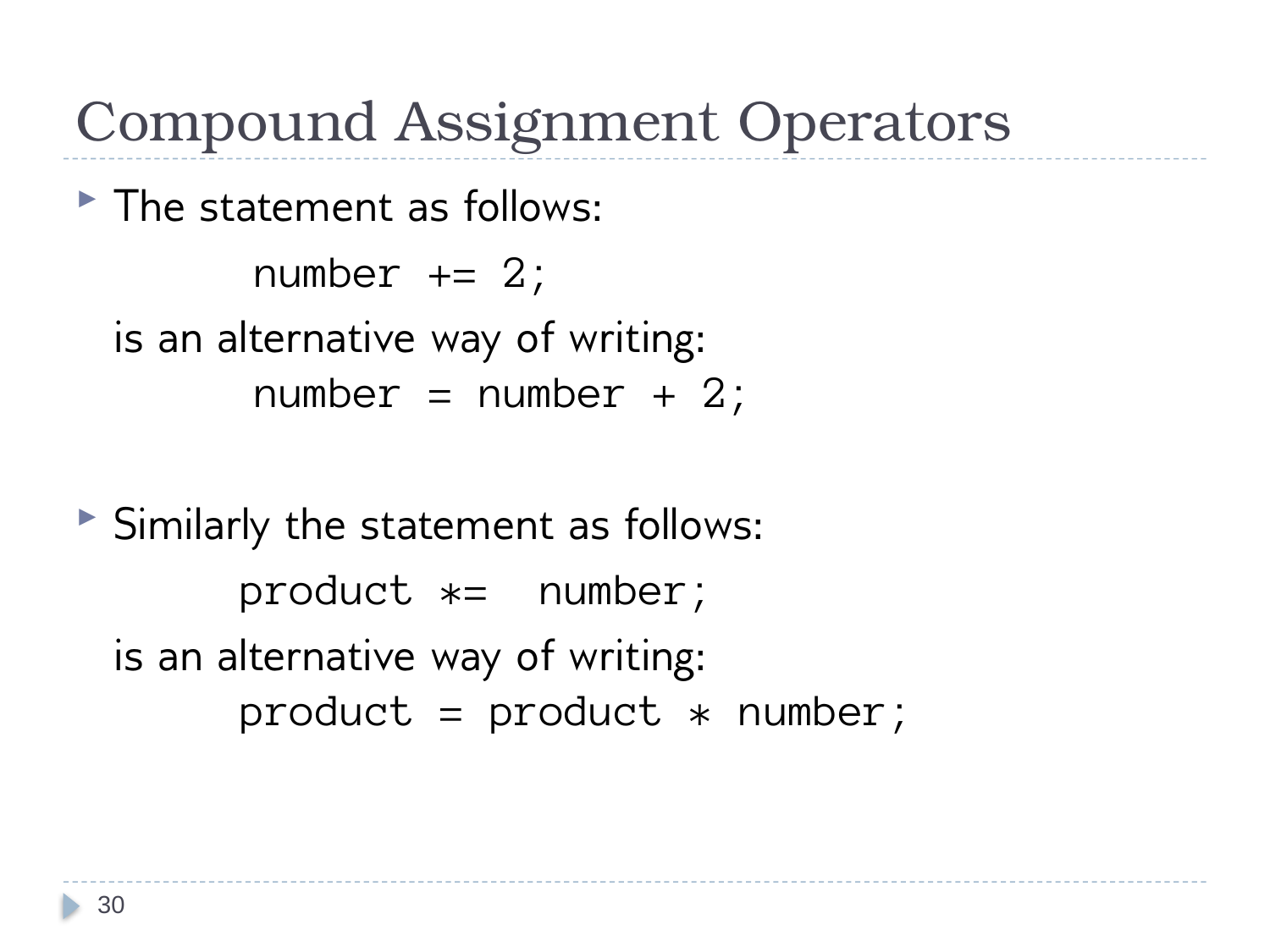

# Compound Assignment Operators
The statement as follows:
		 number += 2;
	is an alternative way of writing:
	 number = number + 2;

Similarly the statement as follows:
		product *=  number;
	is an alternative way of writing:
	product = product * number;
30